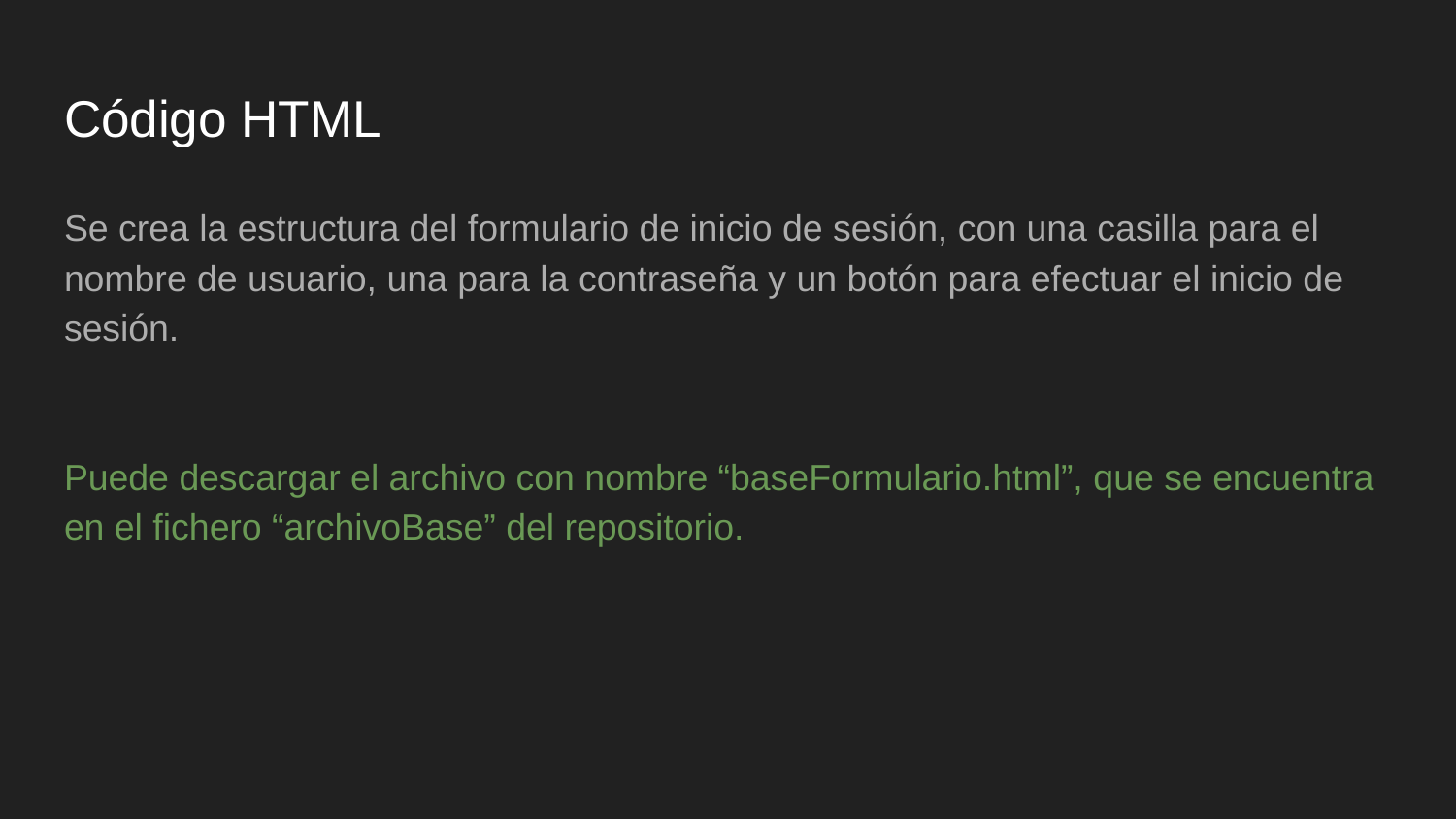

# Código HTML
Se crea la estructura del formulario de inicio de sesión, con una casilla para el nombre de usuario, una para la contraseña y un botón para efectuar el inicio de sesión.

Puede descargar el archivo con nombre “baseFormulario.html”, que se encuentra en el fichero “archivoBase” del repositorio.